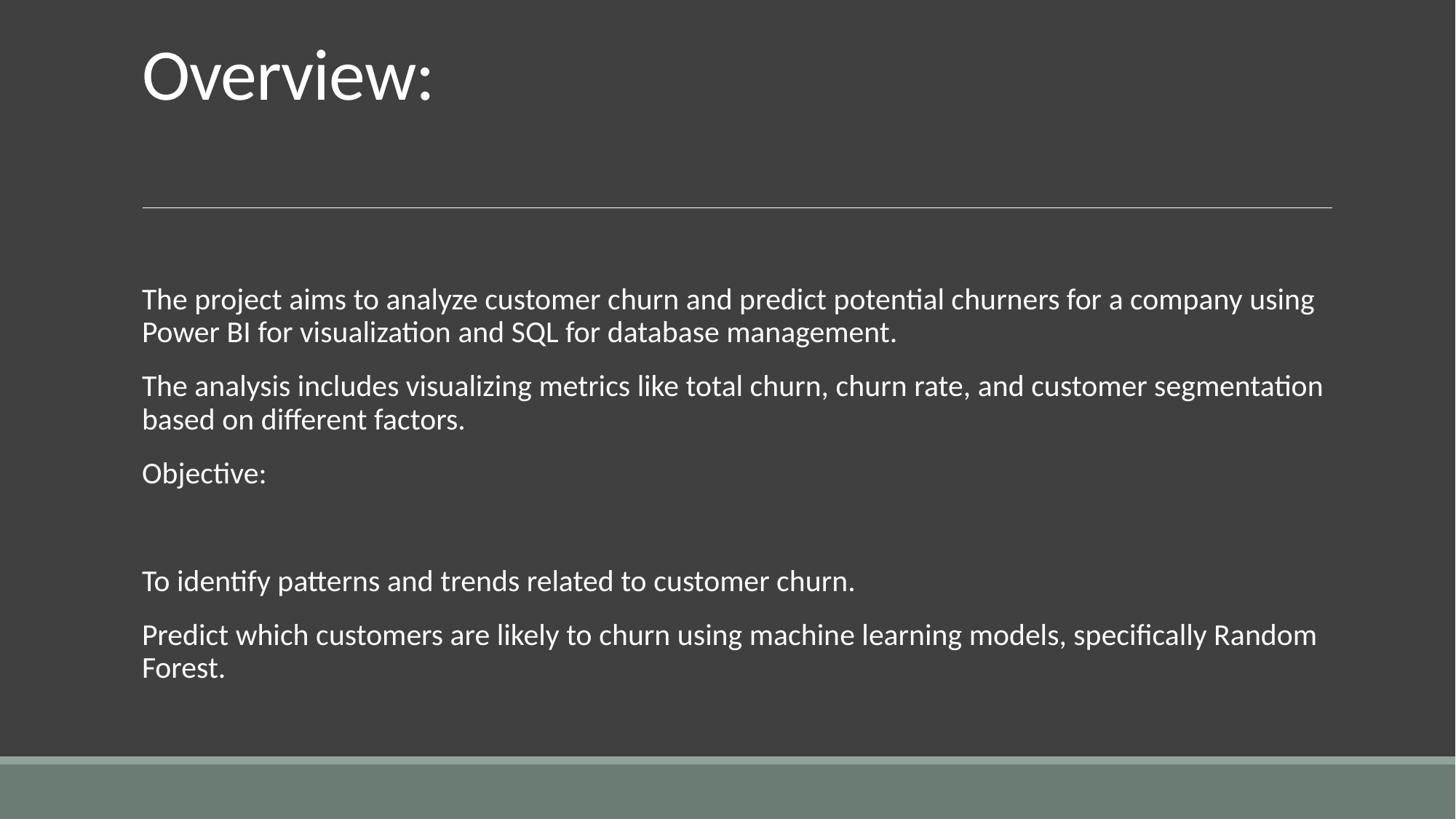

# Overview:

The project aims to analyze customer churn and predict potential churners for a company using Power BI for visualization and SQL for database management.
The analysis includes visualizing metrics like total churn, churn rate, and customer segmentation based on different factors.
Objective:

To identify patterns and trends related to customer churn.
Predict which customers are likely to churn using machine learning models, specifically Random Forest.